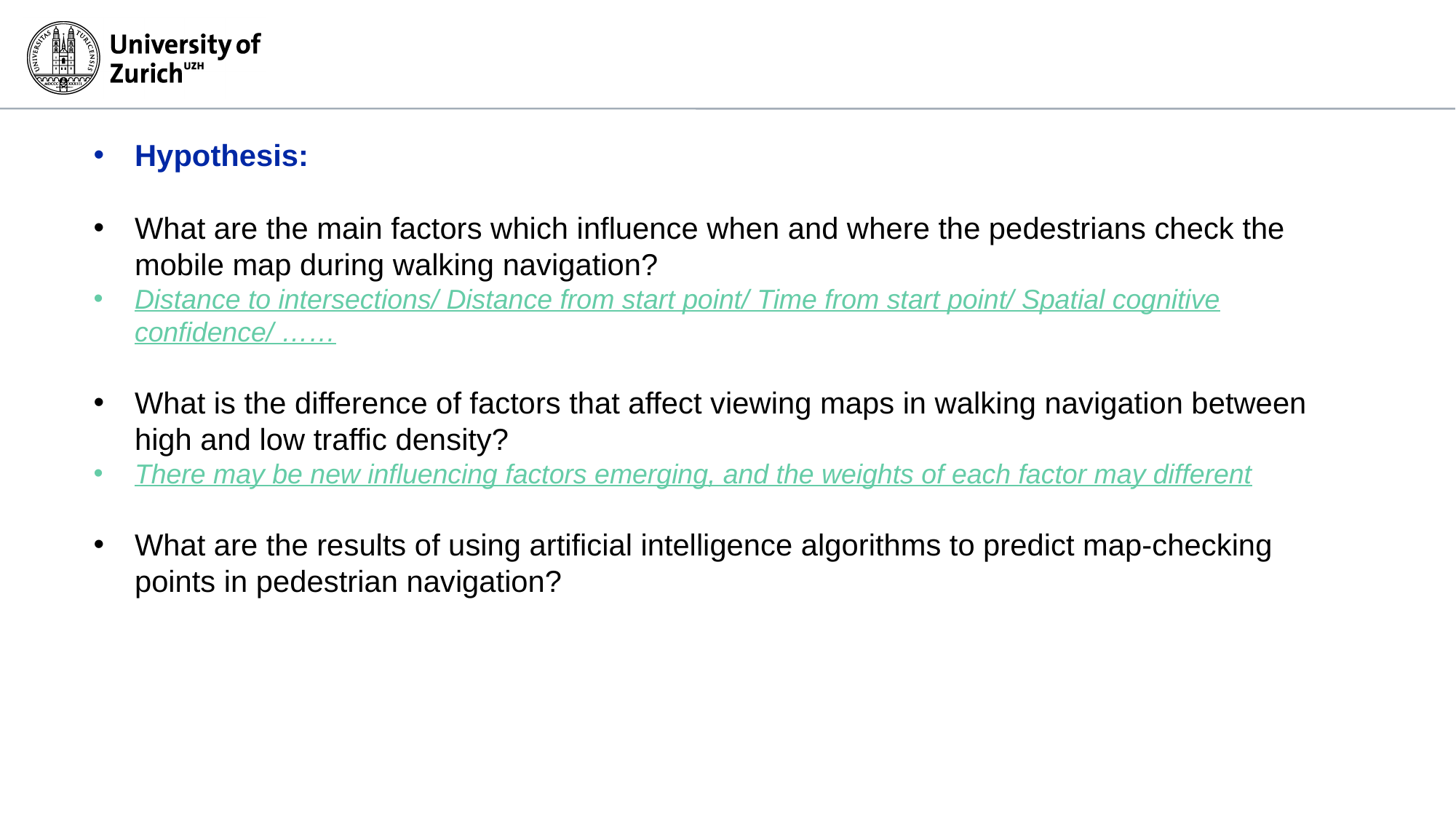

Hypothesis:

What are the main factors which influence when and where the pedestrians check the mobile map during walking navigation?
Distance to intersections/ Distance from start point/ Time from start point/ Spatial cognitive confidence/ ……

What is the difference of factors that affect viewing maps in walking navigation between high and low traffic density?
There may be new influencing factors emerging, and the weights of each factor may different

What are the results of using artificial intelligence algorithms to predict map-checking points in pedestrian navigation?